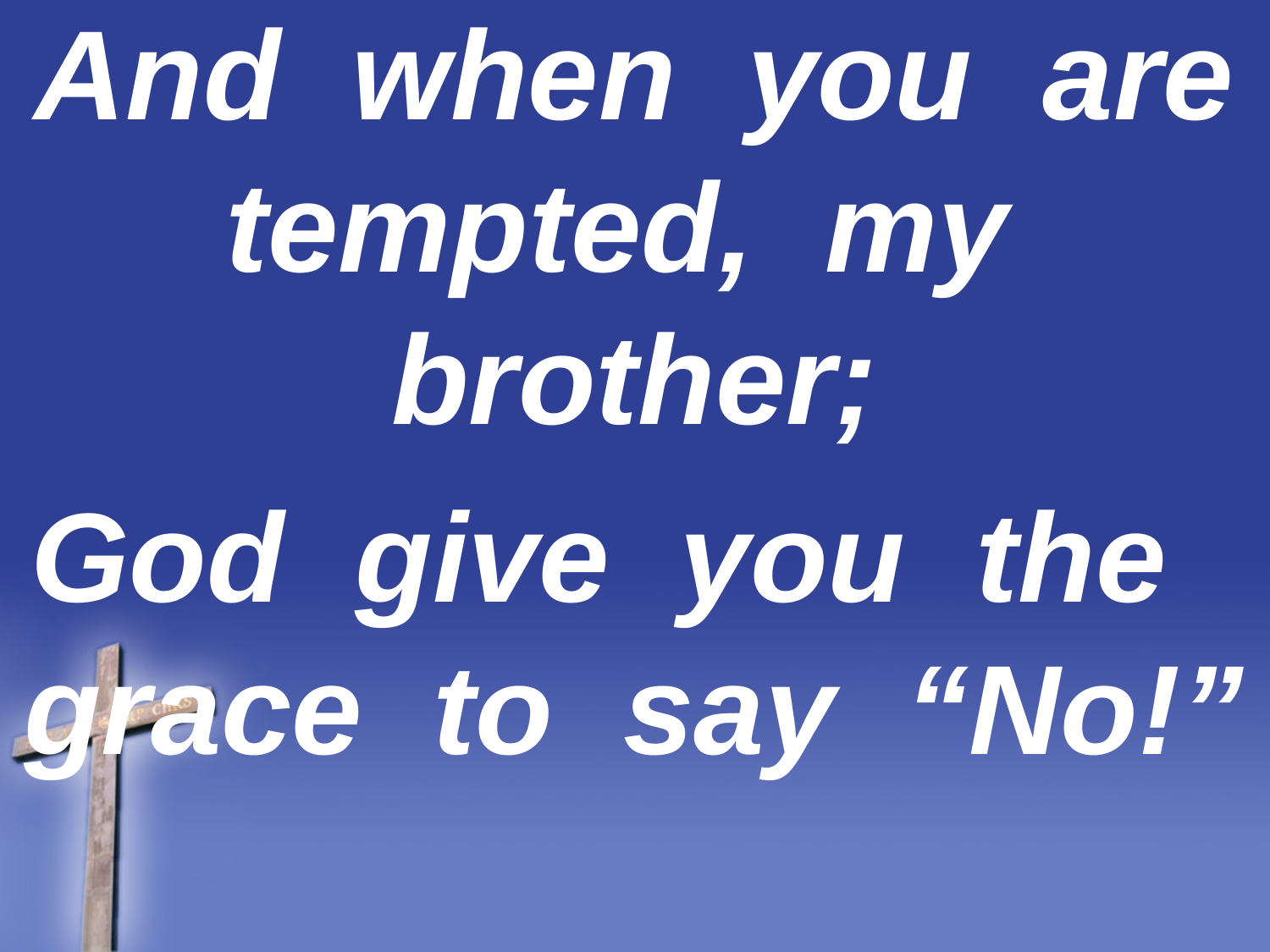

And  when  you  are tempted,  my  brother;
God  give  you  the   grace  to  say  “No!”